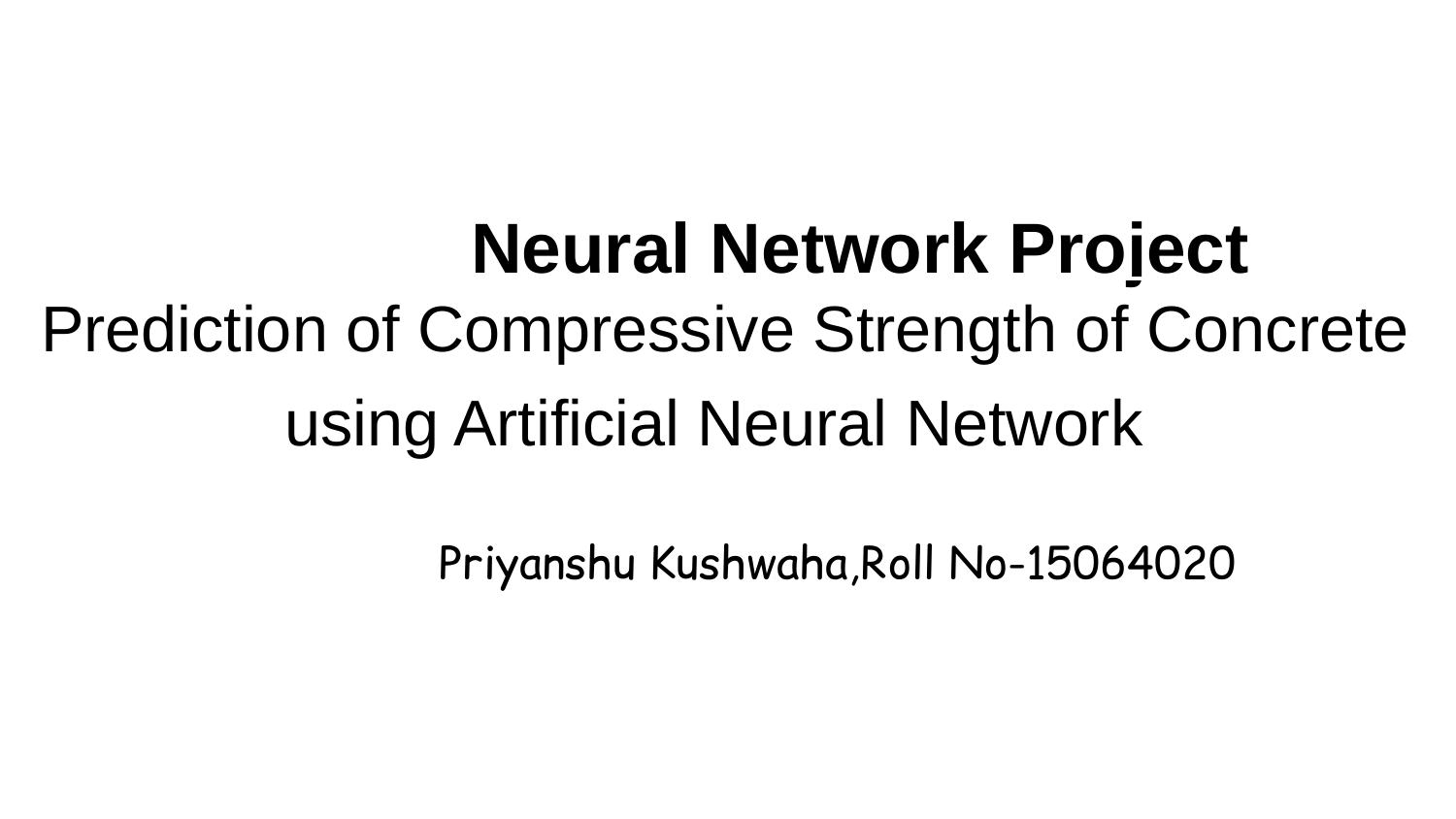

Neural Network Project
Prediction of Compressive Strength of Concrete using Artificial Neural Network

Priyanshu Kushwaha,Roll No-15064020